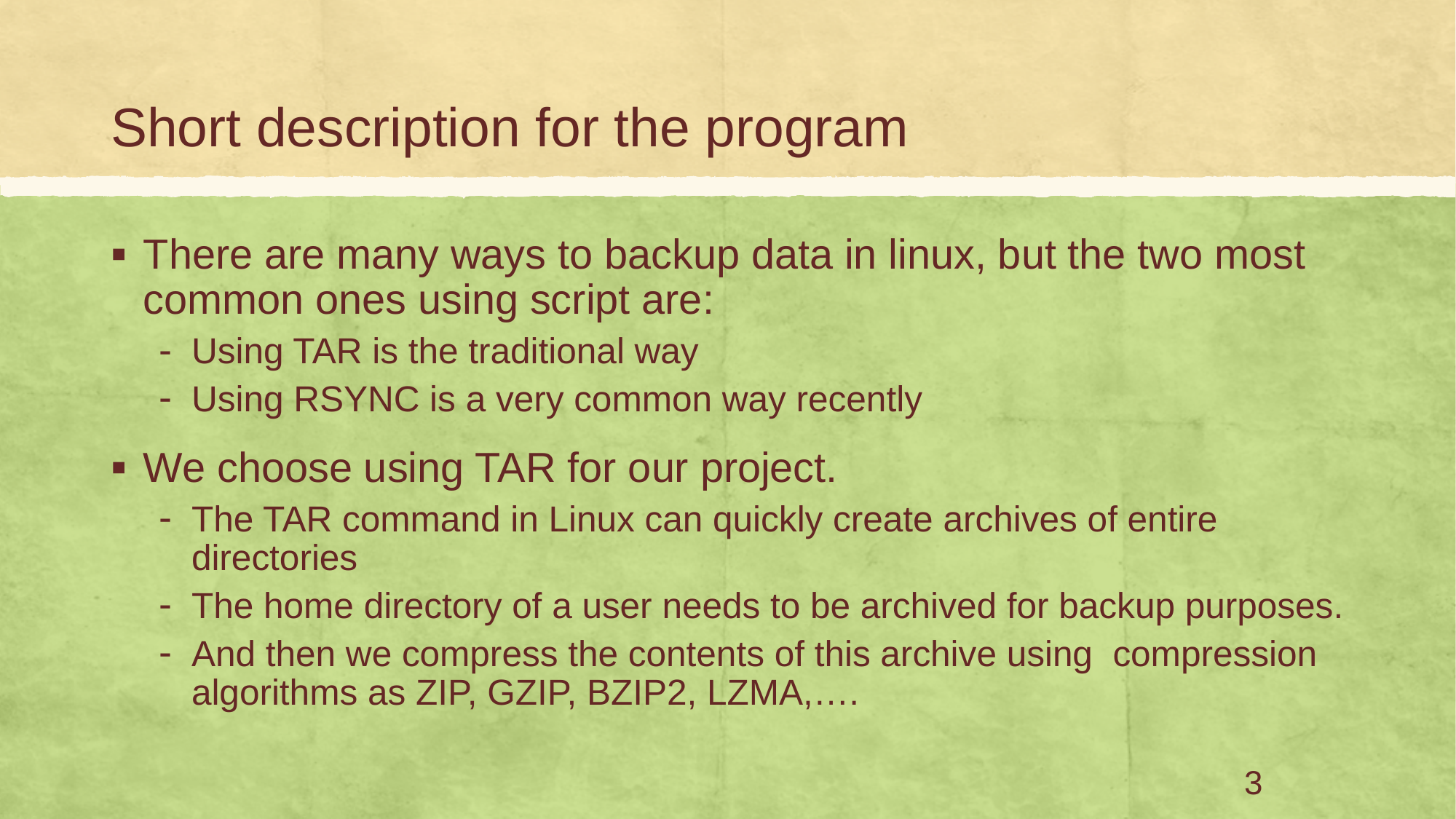

# Short description for the program
There are many ways to backup data in linux, but the two most common ones using script are:
Using TAR is the traditional way
Using RSYNC is a very common way recently
We choose using TAR for our project.
The TAR command in Linux can quickly create archives of entire directories
The home directory of a user needs to be archived for backup purposes.
And then we compress the contents of this archive using  compression algorithms as ZIP, GZIP, BZIP2, LZMA,….

3